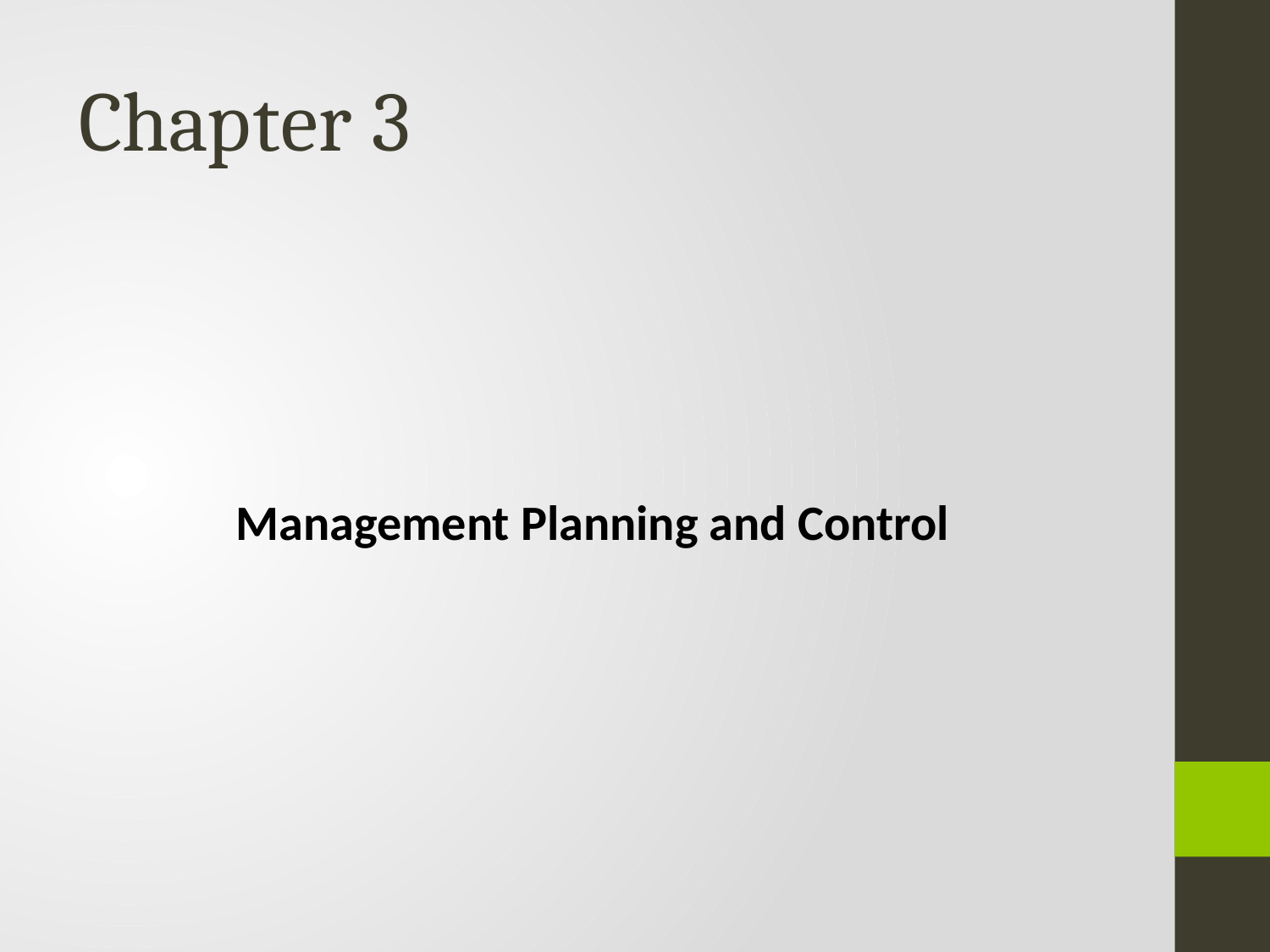

# Chapter 3
Management Planning and Control